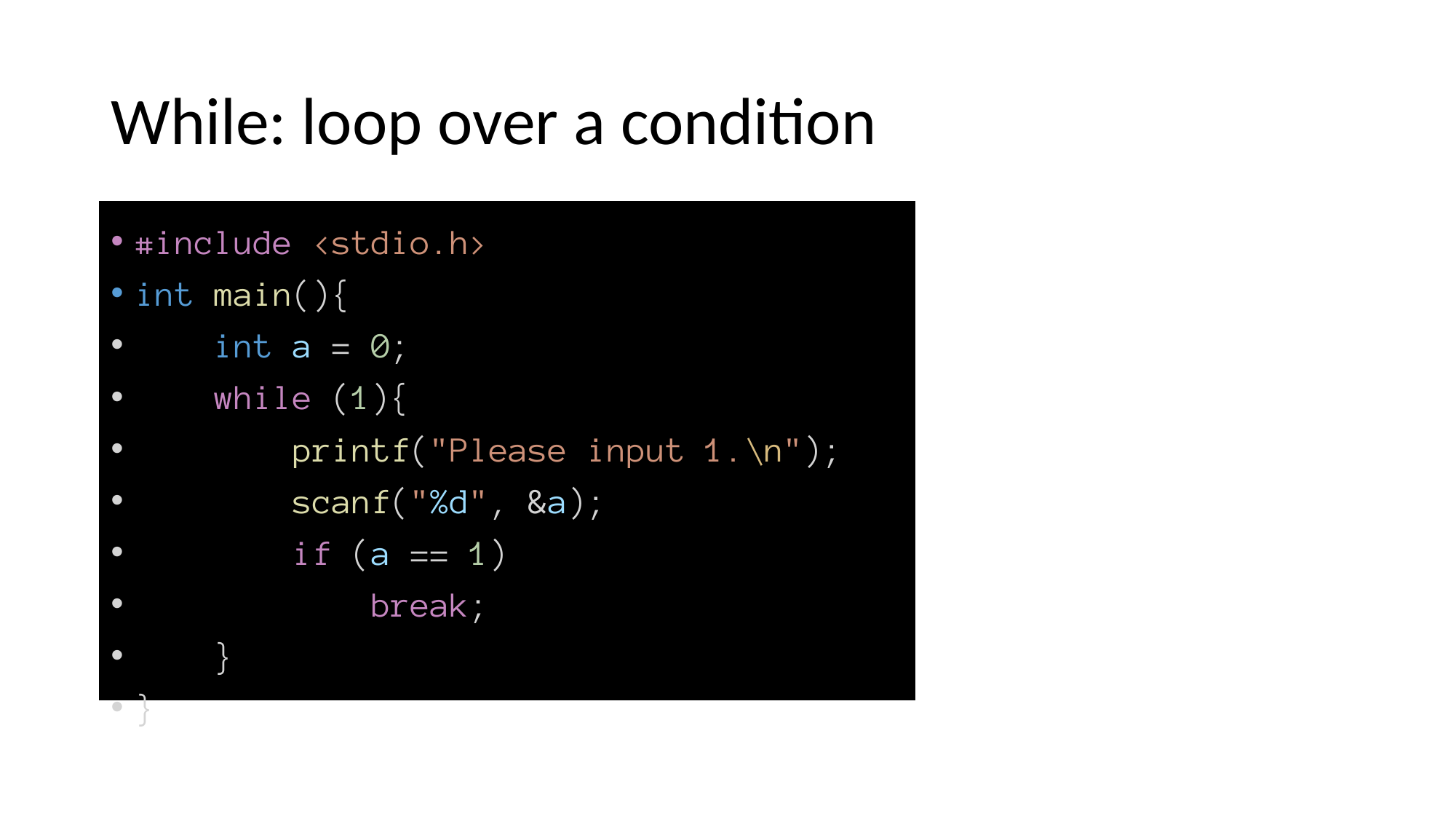

# While: loop over a condition

#include <stdio.h>
int main(){
    int a = 0;
    while (1){
        printf("Please input 1.\n");
        scanf("%d", &a);
        if (a == 1)
            break;
    }
}